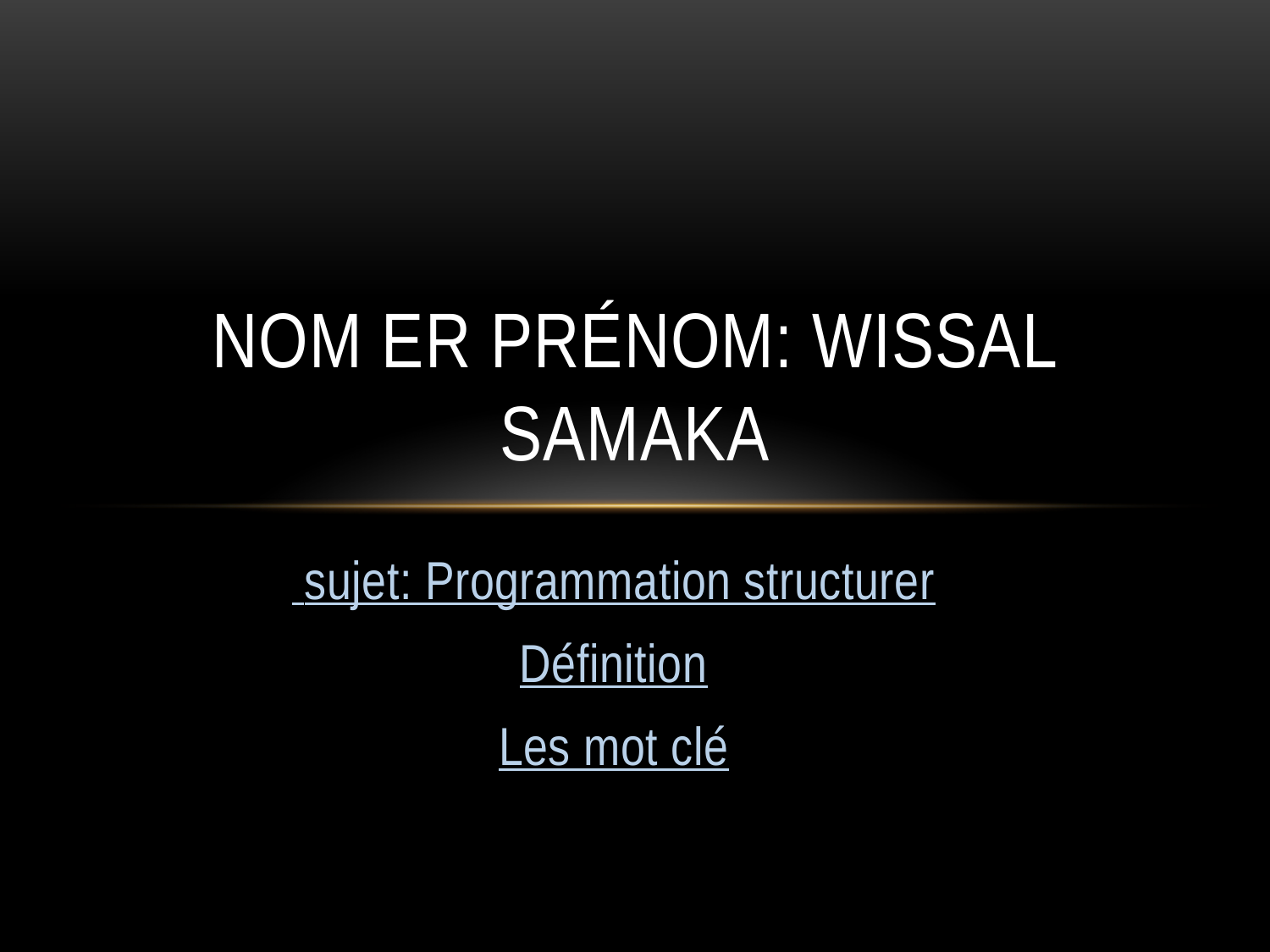

# Nom er prénom: wissal samaka
 sujet: Programmation structurer
Définition
Les mot clé